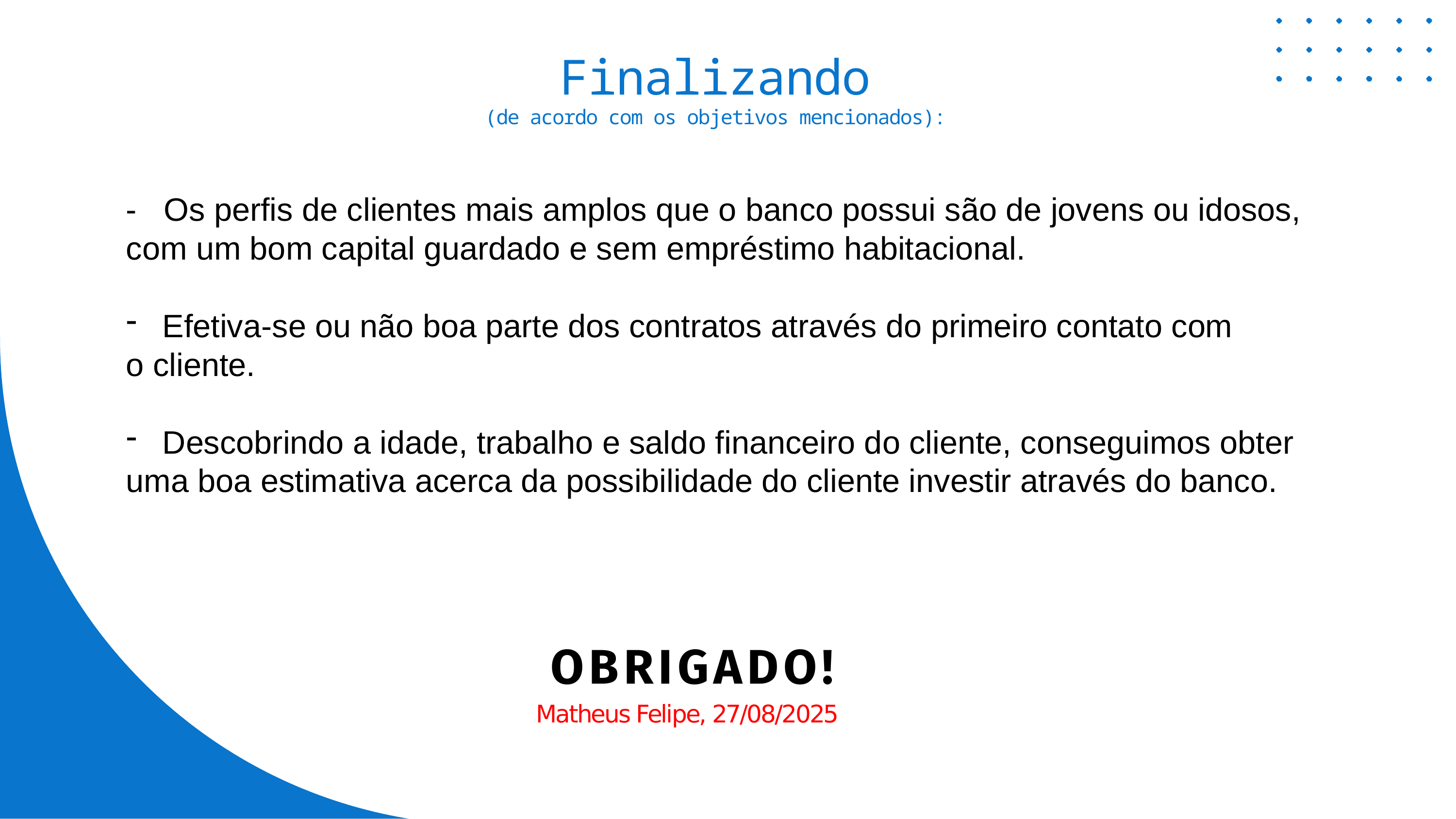

# Finalizando (de acordo com os objetivos mencionados):
-   Os perfis de clientes mais amplos que o banco possui são de jovens ou idosos, com um bom capital guardado e sem empréstimo habitacional.

Efetiva-se ou não boa parte dos contratos através do primeiro contato com
o cliente.

Descobrindo a idade, trabalho e saldo financeiro do cliente, conseguimos obter
uma boa estimativa acerca da possibilidade do cliente investir através do banco.

OBRIGADO!
Matheus Felipe, 27/08/2025